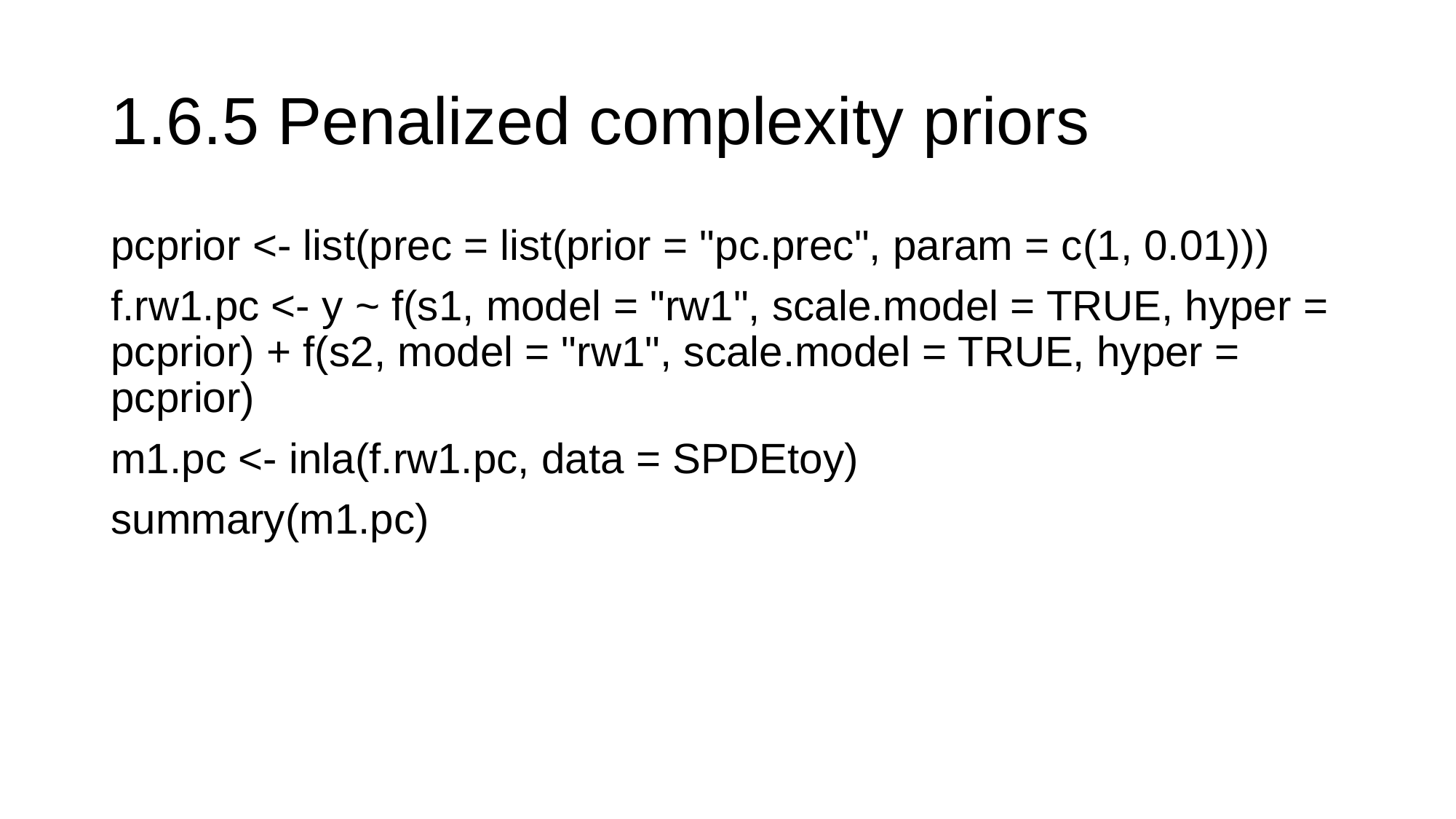

# 1.6.5 Penalized complexity priors
pcprior <- list(prec = list(prior = "pc.prec", param = c(1, 0.01)))
f.rw1.pc <- y ~ f(s1, model = "rw1", scale.model = TRUE, hyper = pcprior) + f(s2, model = "rw1", scale.model = TRUE, hyper = pcprior)
m1.pc <- inla(f.rw1.pc, data = SPDEtoy)
summary(m1.pc)